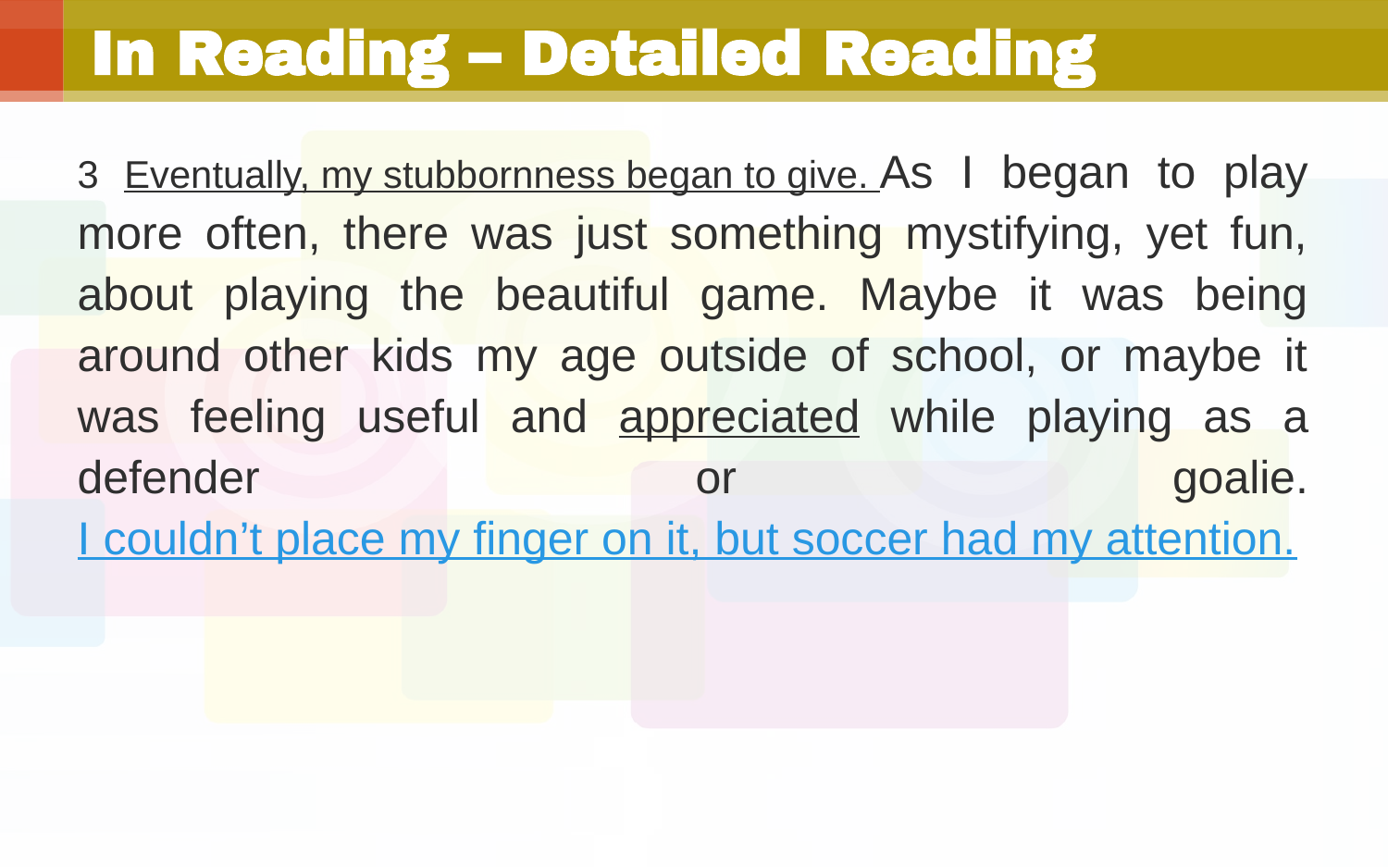

# In Reading – Detailed Reading
3 Eventually, my stubbornness began to give. As I began to play more often, there was just something mystifying, yet fun, about playing the beautiful game. Maybe it was being around other kids my age outside of school, or maybe it was feeling useful and appreciated while playing as a defender or goalie. I couldn’t place my finger on it, but soccer had my attention.